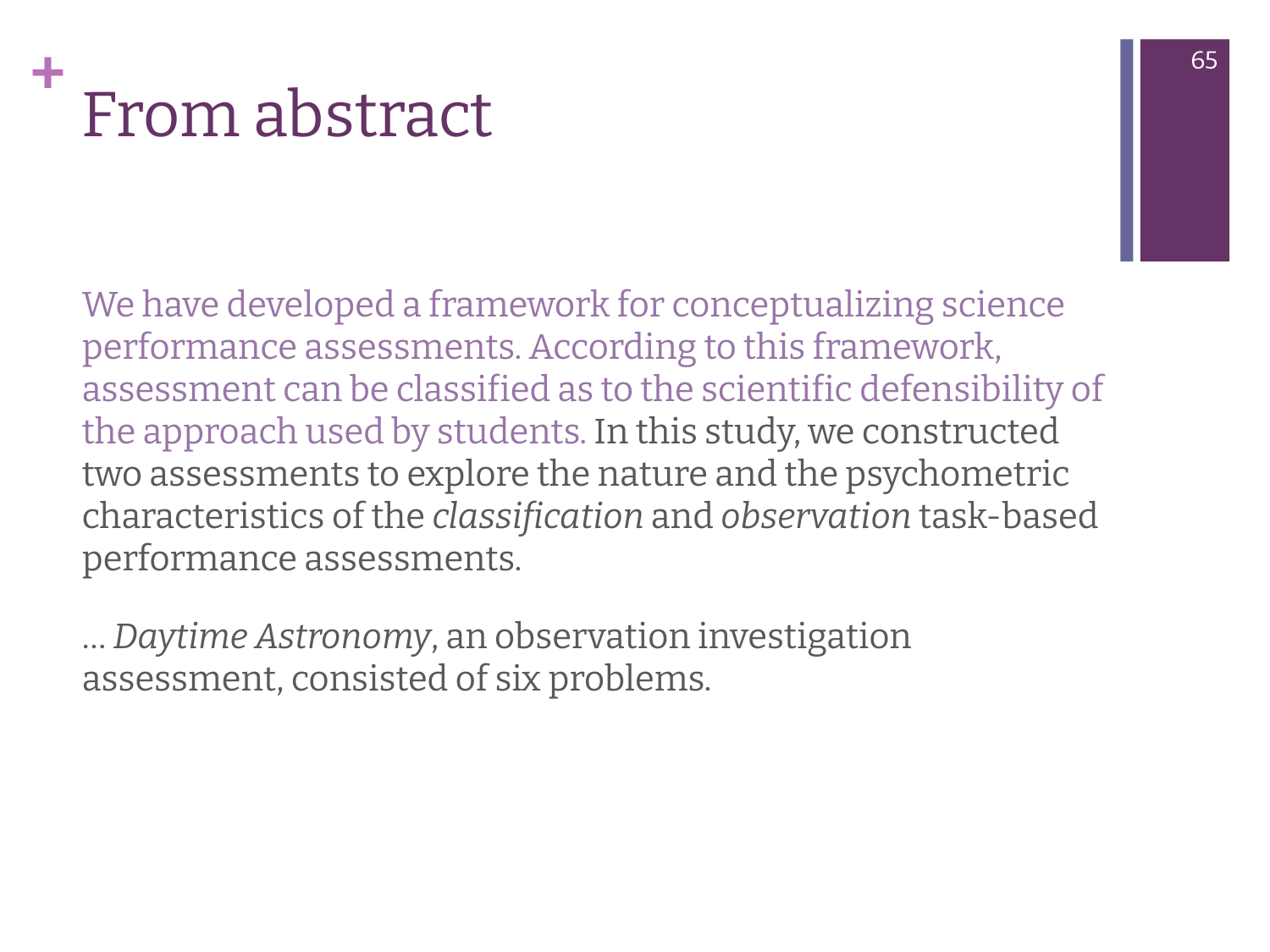

65
# From abstract
We have developed a framework for conceptualizing science performance assessments. According to this framework, assessment can be classified as to the scientific defensibility of the approach used by students. In this study, we constructed two assessments to explore the nature and the psychometric characteristics of the classification and observation task-based performance assessments.
… Daytime Astronomy, an observation investigation assessment, consisted of six problems.